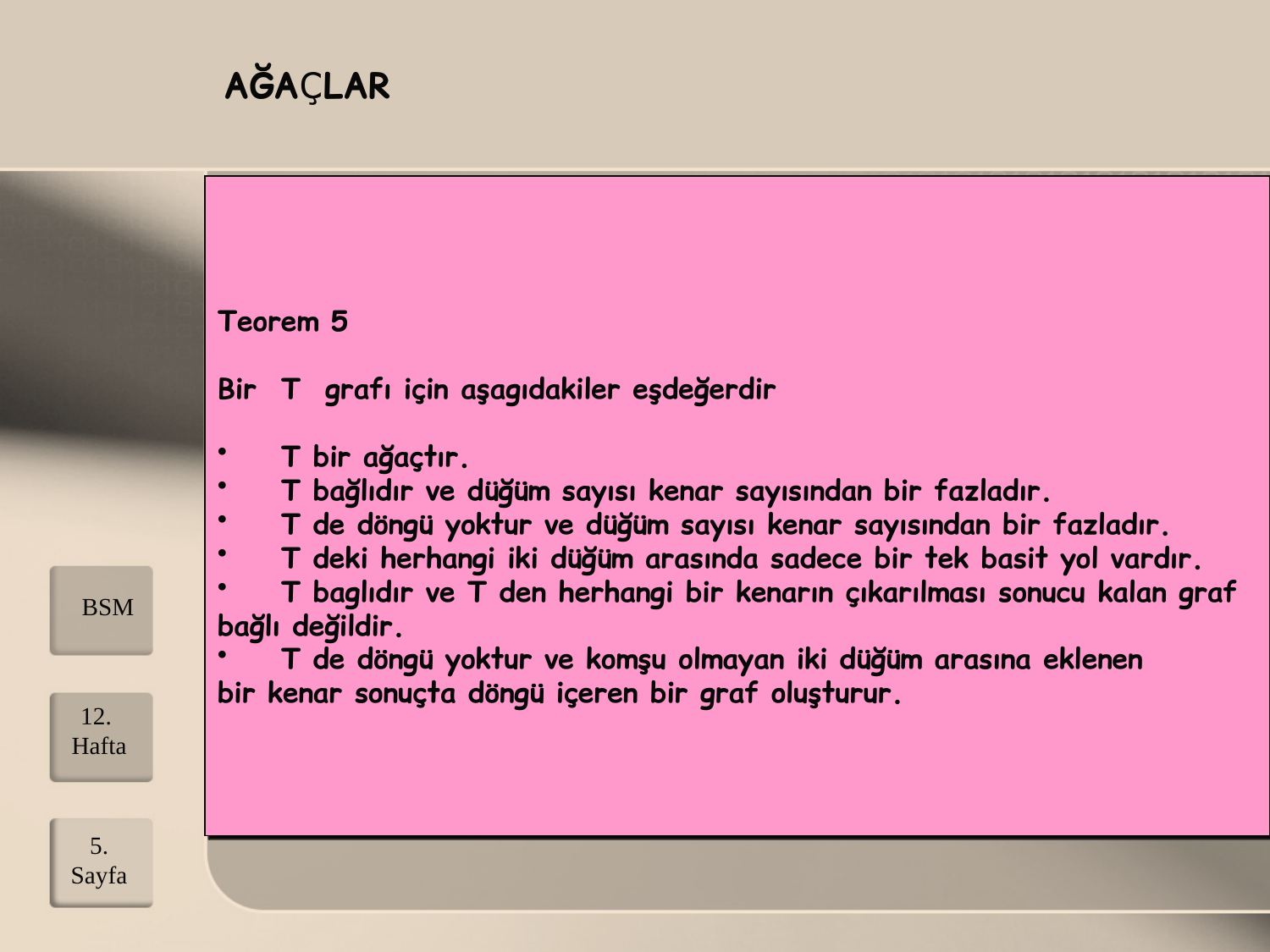

# AĞAÇLAR
Teorem 5

Bir  T  grafı için aşagıdakiler eşdeğerdir

T bir ağaçtır.
T bağlıdır ve düğüm sayısı kenar sayısından bir fazladır.
T de döngü yoktur ve düğüm sayısı kenar sayısından bir fazladır.
T deki herhangi iki düğüm arasında sadece bir tek basit yol vardır.
T baglıdır ve T den herhangi bir kenarın çıkarılması sonucu kalan graf
bağlı değildir.
T de döngü yoktur ve komşu olmayan iki düğüm arasına eklenen
bir kenar sonuçta döngü içeren bir graf oluşturur.
BSM
12.  Hafta
5. Sayfa